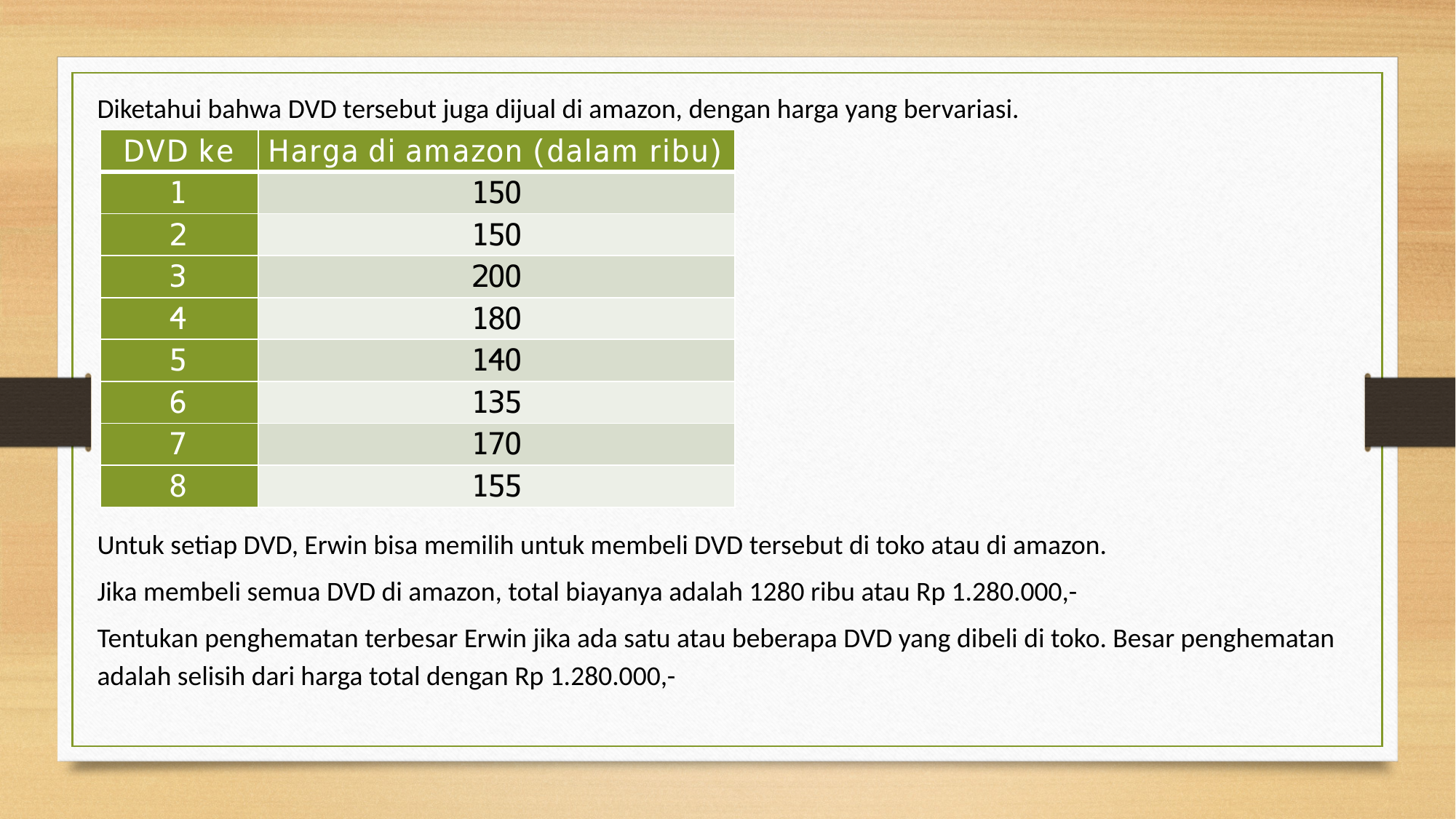

Diketahui bahwa DVD tersebut juga dijual di amazon, dengan harga yang bervariasi.
| DVD ke | Harga di amazon (dalam ribu) |
| --- | --- |
| 1 | 150 |
| 2 | 150 |
| 3 | 200 |
| 4 | 180 |
| 5 | 140 |
| 6 | 135 |
| 7 | 170 |
| 8 | 155 |
Untuk setiap DVD, Erwin bisa memilih untuk membeli DVD tersebut di toko atau di amazon.
Jika membeli semua DVD di amazon, total biayanya adalah 1280 ribu atau Rp 1.280.000,-
Tentukan penghematan terbesar Erwin jika ada satu atau beberapa DVD yang dibeli di toko. Besar penghematan adalah selisih dari harga total dengan Rp 1.280.000,-